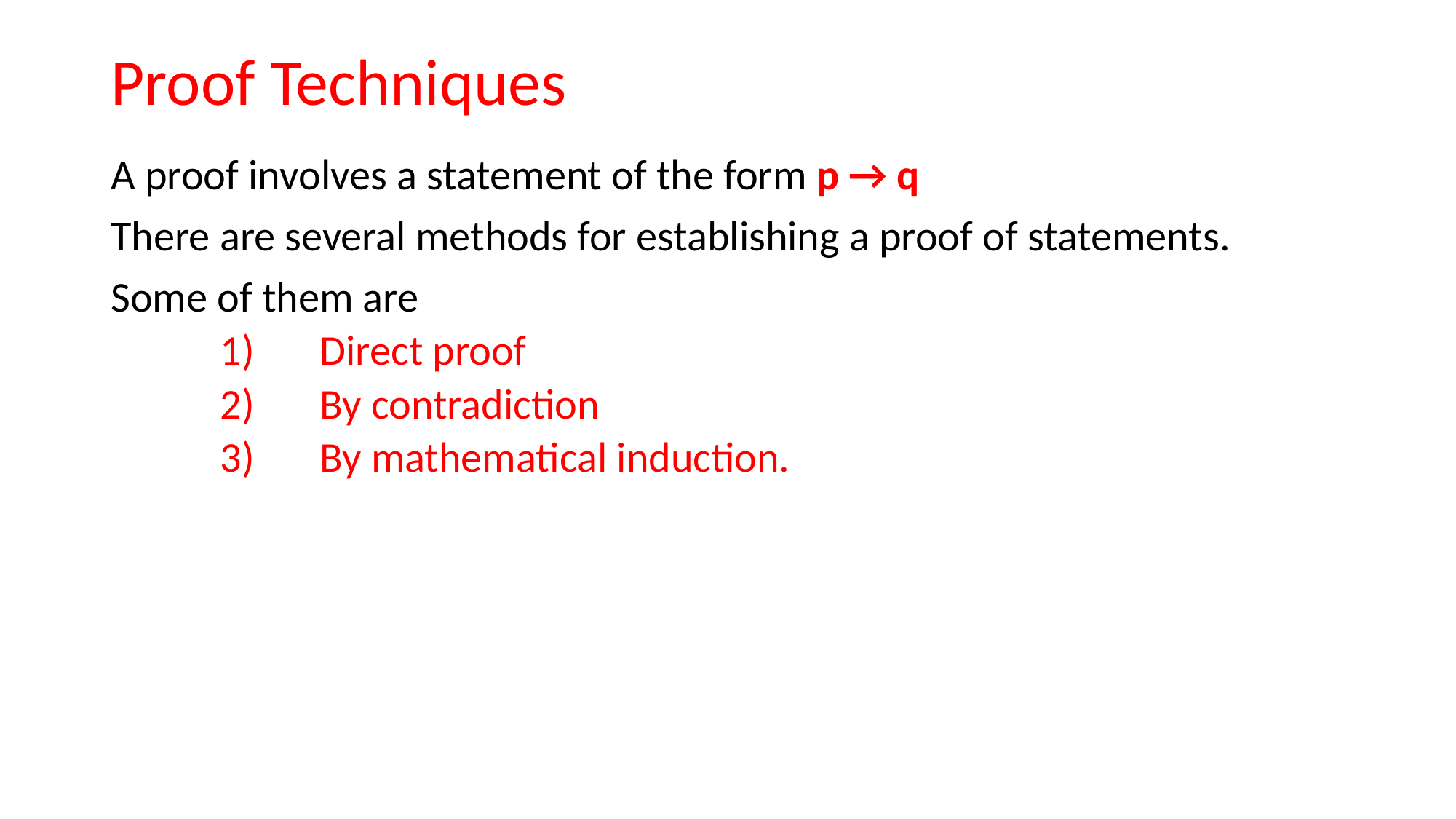

# Proof Techniques
A proof involves a statement of the form p → q
There are several methods for establishing a proof of statements.
Some of them are
    Direct proof
    By contradiction
    By mathematical induction.